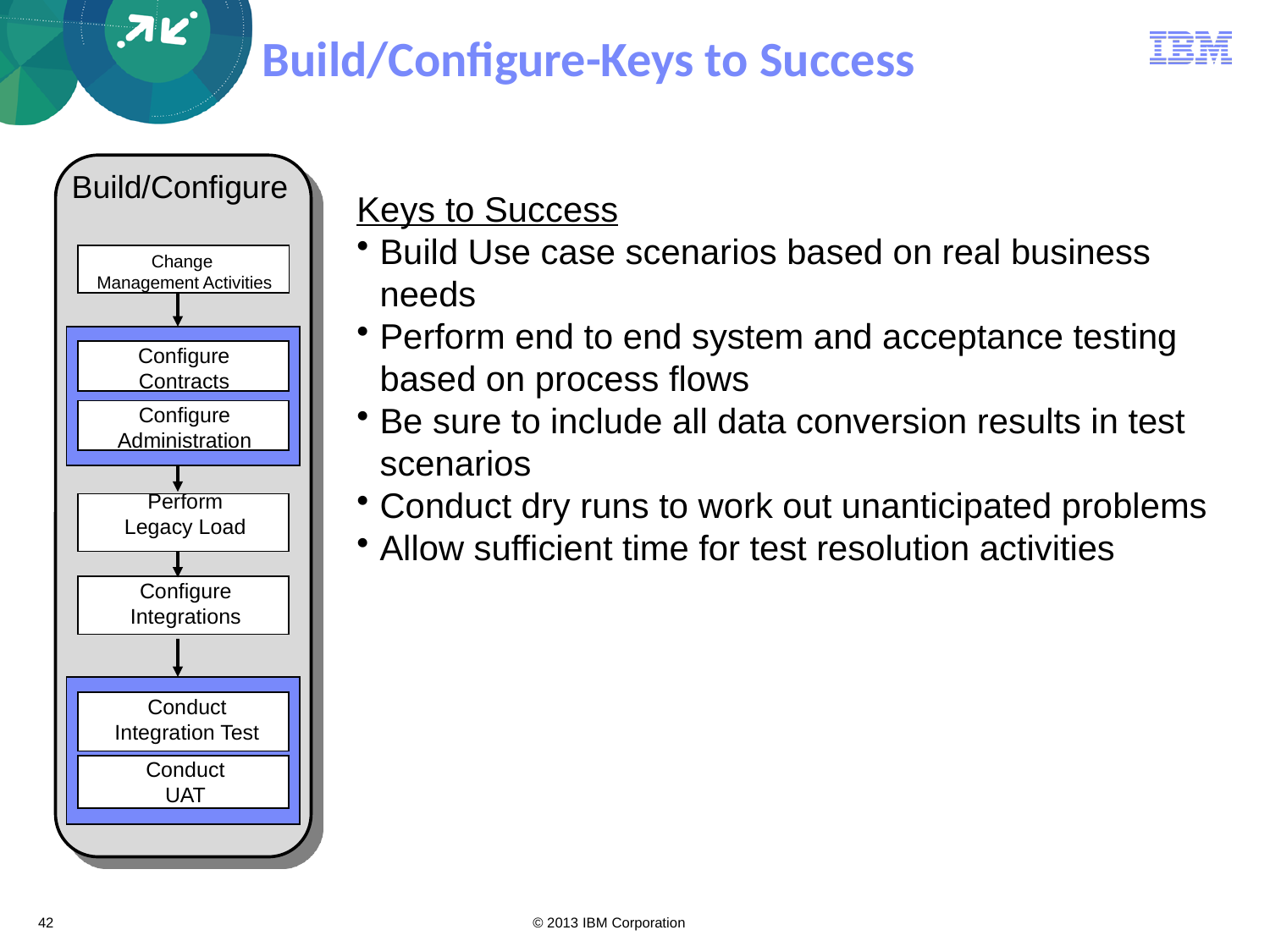

# Build/Configure-Keys to Success

Build/Configure
Change
Management Activities

Configure
Contracts

Configure
Administration

Perform
Legacy Load

Configure
Integrations

Conduct
Integration Test

Conduct
UAT

Keys to Success
Build Use case scenarios based on real business needs
Perform end to end system and acceptance testing based on process flows
Be sure to include all data conversion results in test scenarios
Conduct dry runs to work out unanticipated problems
Allow sufficient time for test resolution activities
42